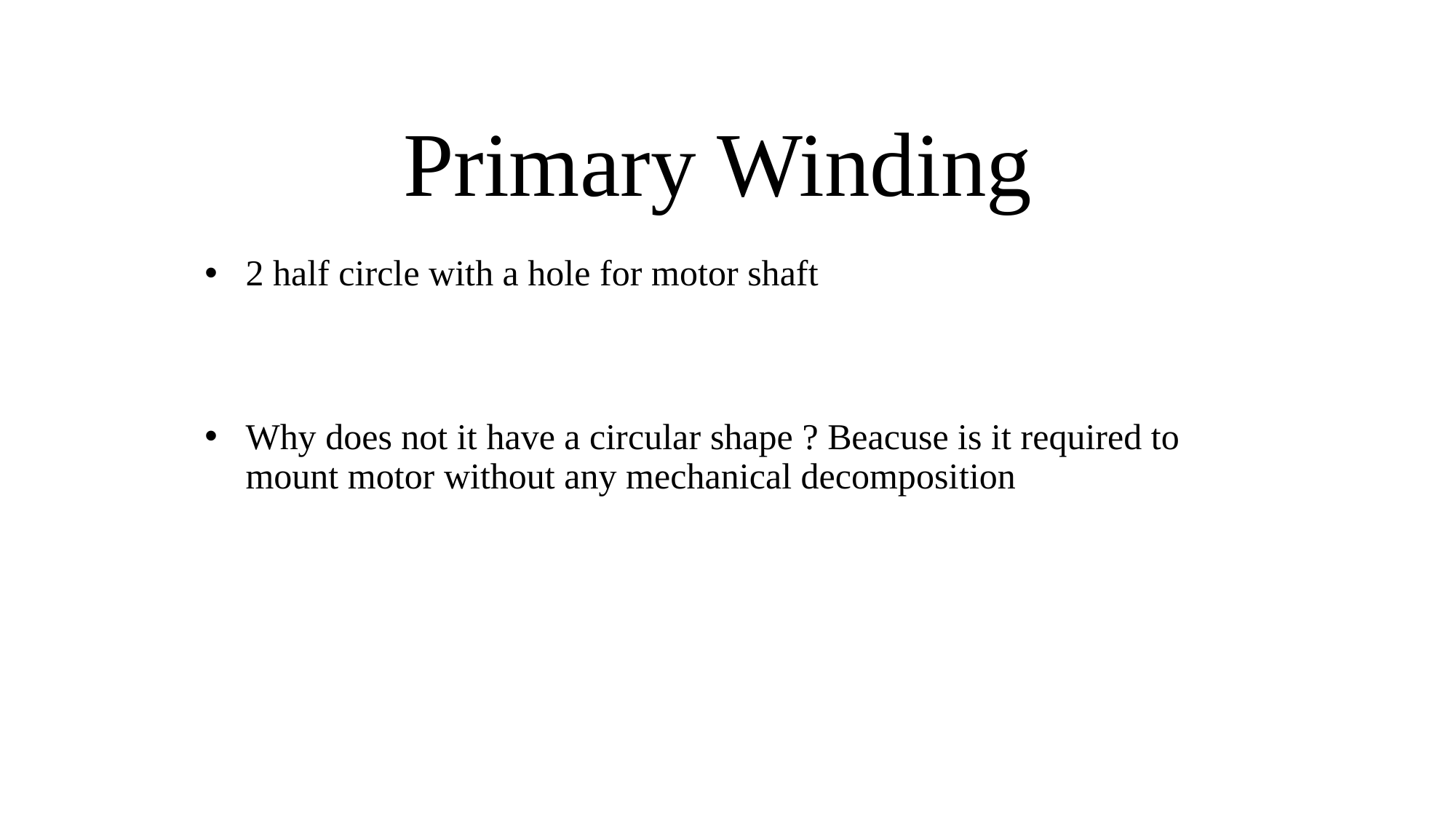

# Primary Winding
2 half circle with a hole for motor shaft

Why does not it have a circular shape ? Beacuse is it required to mount motor without any mechanical decomposition